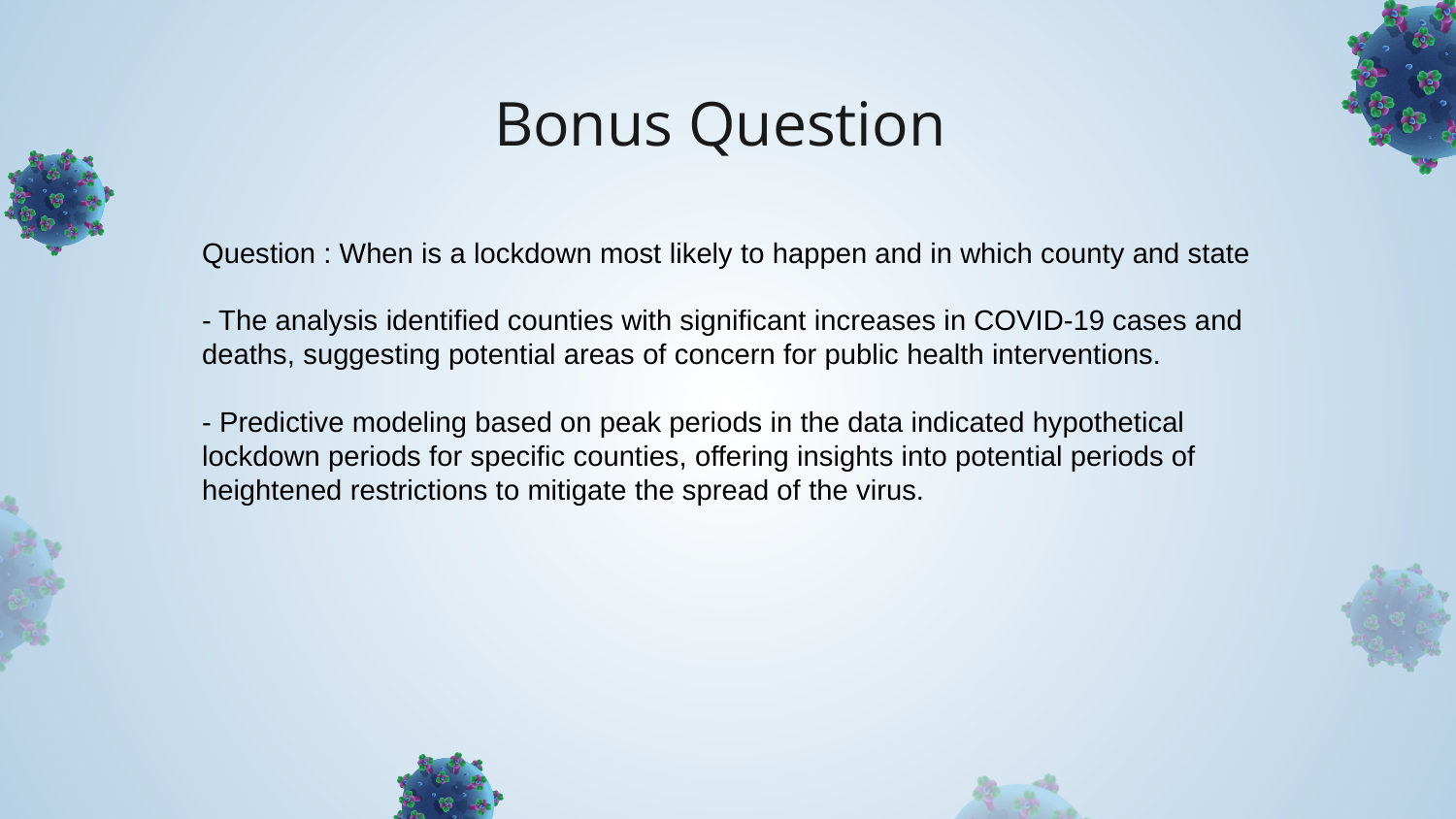

# Bonus Question
Question : When is a lockdown most likely to happen and in which county and state

- The analysis identified counties with significant increases in COVID-19 cases and deaths, suggesting potential areas of concern for public health interventions.

- Predictive modeling based on peak periods in the data indicated hypothetical lockdown periods for specific counties, offering insights into potential periods of heightened restrictions to mitigate the spread of the virus.